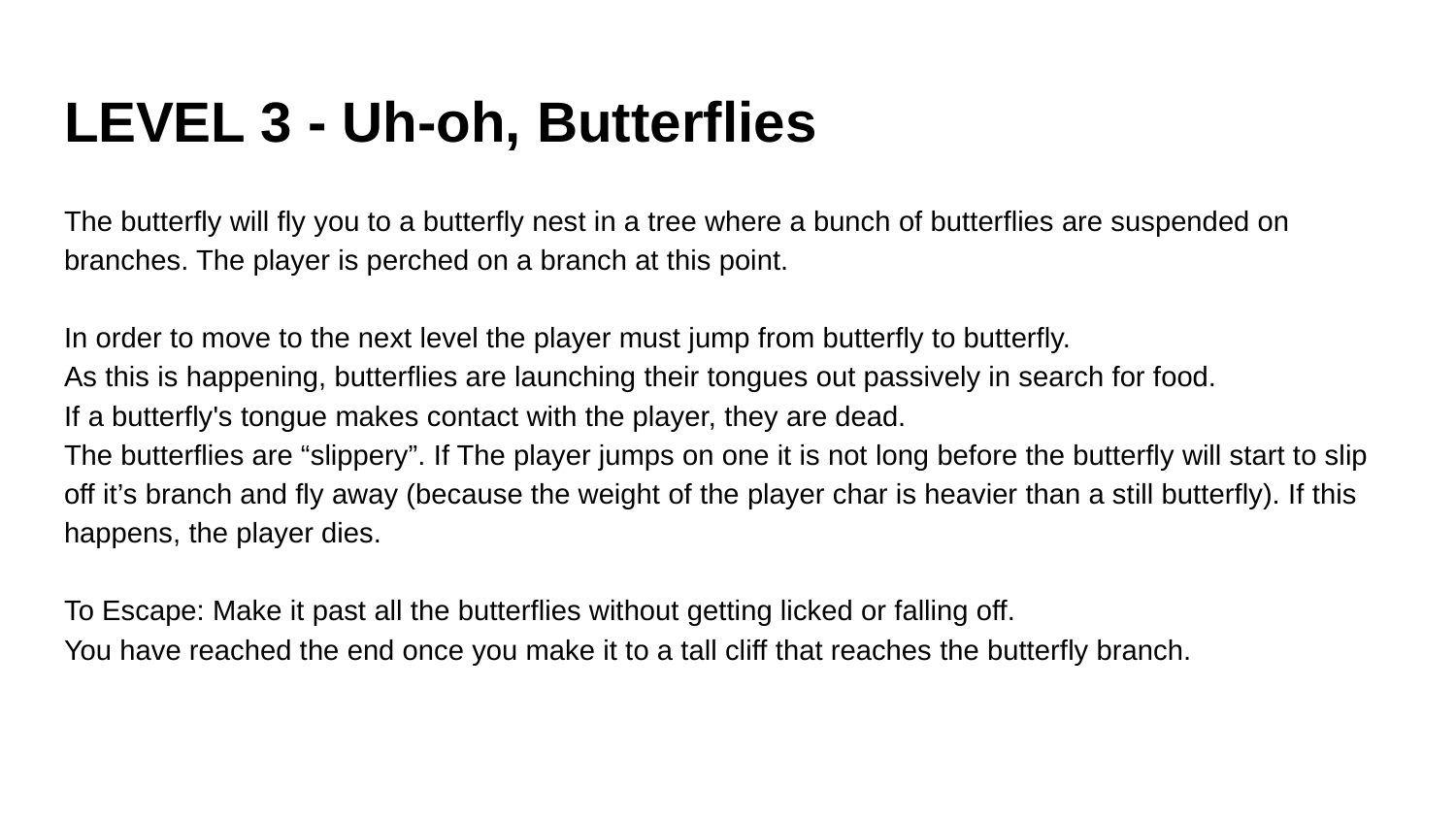

# LEVEL 3 - Uh-oh, Butterflies
The butterfly will fly you to a butterfly nest in a tree where a bunch of butterflies are suspended on branches. The player is perched on a branch at this point.

In order to move to the next level the player must jump from butterfly to butterfly.
As this is happening, butterflies are launching their tongues out passively in search for food.
If a butterfly's tongue makes contact with the player, they are dead.
The butterflies are “slippery”. If The player jumps on one it is not long before the butterfly will start to slip off it’s branch and fly away (because the weight of the player char is heavier than a still butterfly). If this happens, the player dies.

To Escape: Make it past all the butterflies without getting licked or falling off.
You have reached the end once you make it to a tall cliff that reaches the butterfly branch.